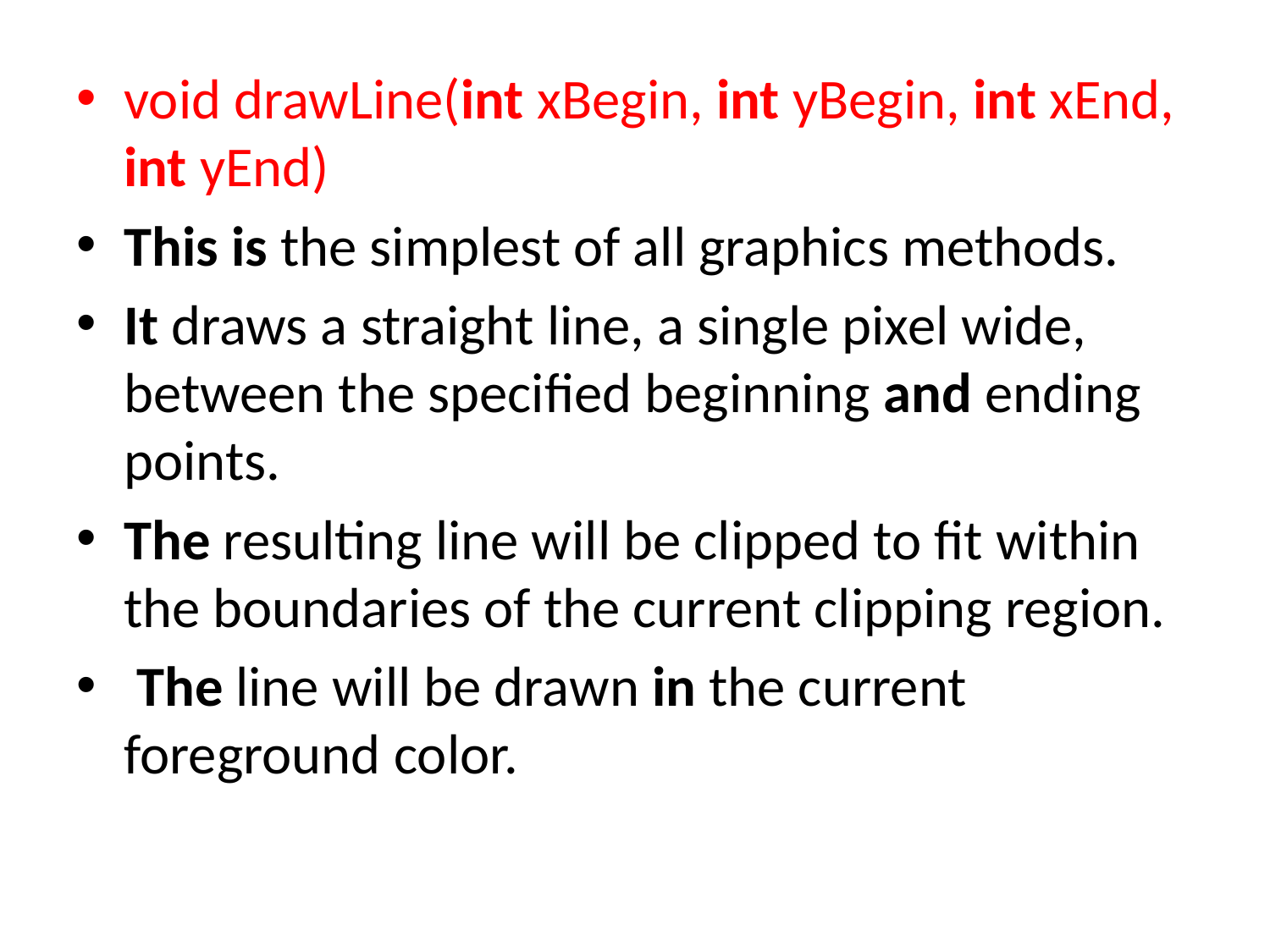

void drawLine(int xBegin, int yBegin, int xEnd, int yEnd)
This is the simplest of all graphics methods.
It draws a straight line, a single pixel wide, between the specified beginning and ending points.
The resulting line will be clipped to fit within the boundaries of the current clipping region.
 The line will be drawn in the current foreground color.